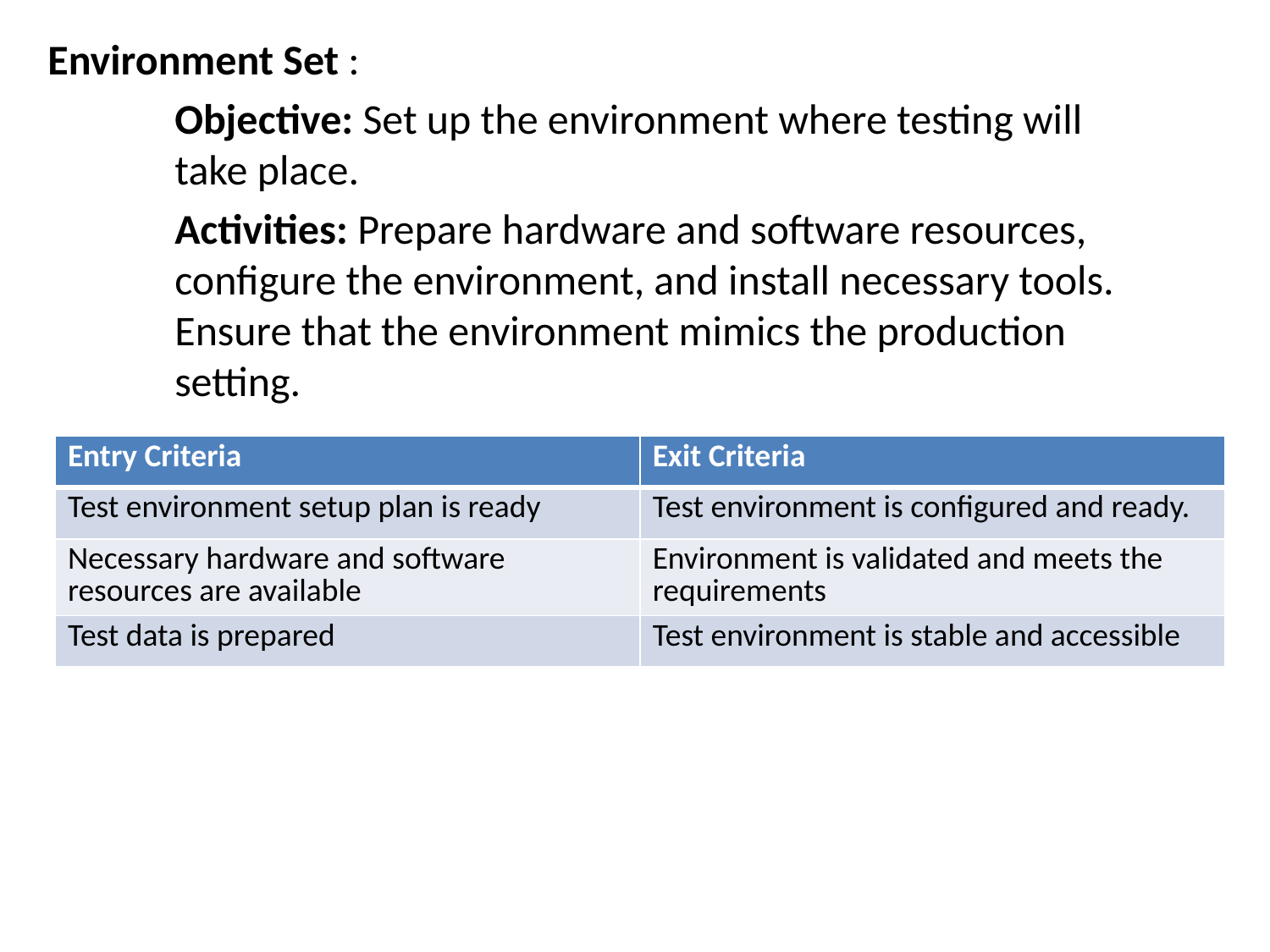

Environment Set :
	Objective: Set up the environment where testing will 	take place.
	Activities: Prepare hardware and software resources, 	configure the environment, and install necessary tools. 	Ensure that the environment mimics the production 	setting.

| Entry Criteria | Exit Criteria |
| --- | --- |
| Test environment setup plan is ready | Test environment is configured and ready. |
| Necessary hardware and software resources are available | Environment is validated and meets the requirements |
| Test data is prepared | Test environment is stable and accessible |